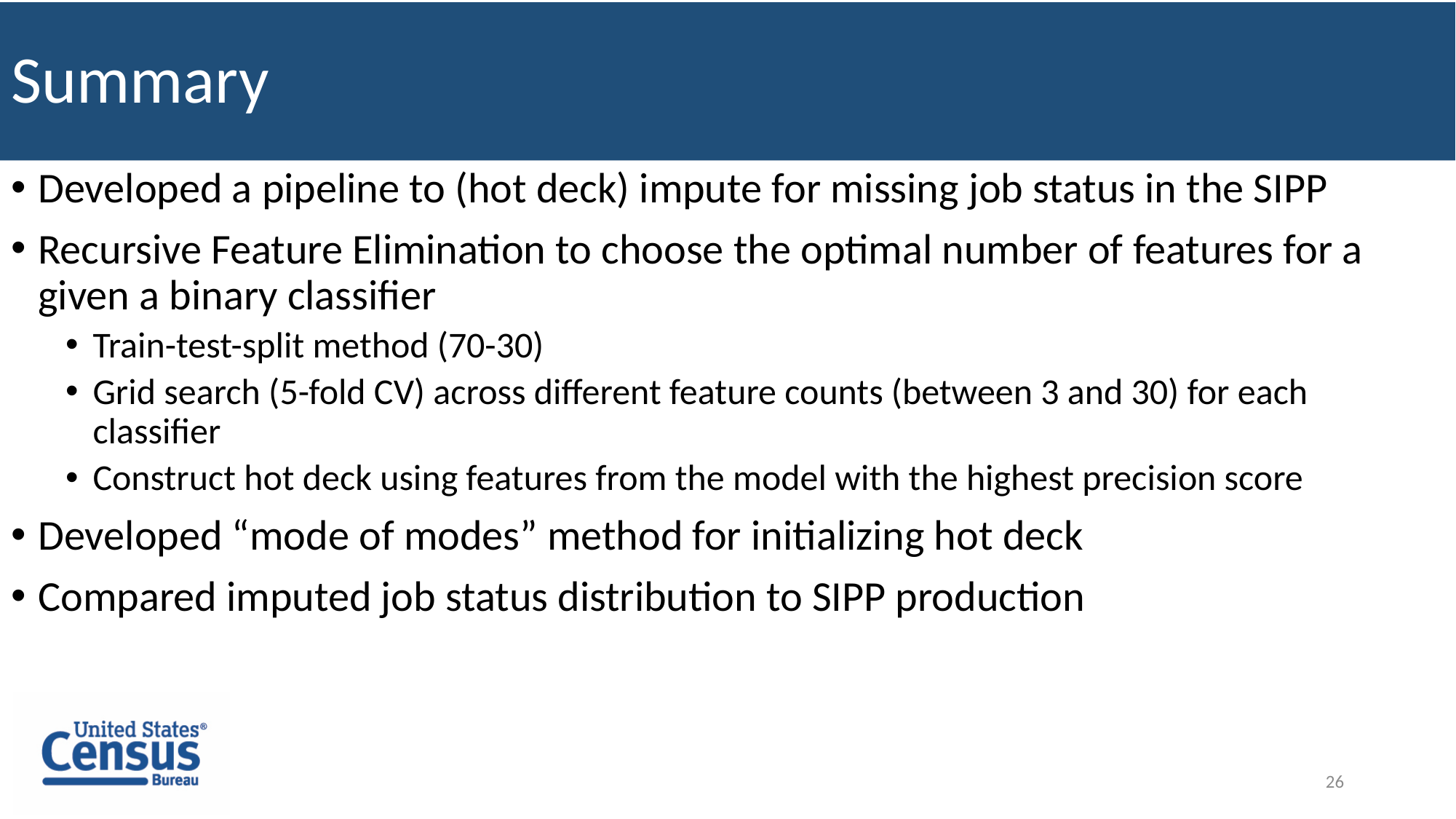

# Summary
Developed a pipeline to (hot deck) impute for missing job status in the SIPP
Recursive Feature Elimination to choose the optimal number of features for a given a binary classifier
Train-test-split method (70-30)
Grid search (5-fold CV) across different feature counts (between 3 and 30) for each classifier
Construct hot deck using features from the model with the highest precision score
Developed “mode of modes” method for initializing hot deck
Compared imputed job status distribution to SIPP production
26